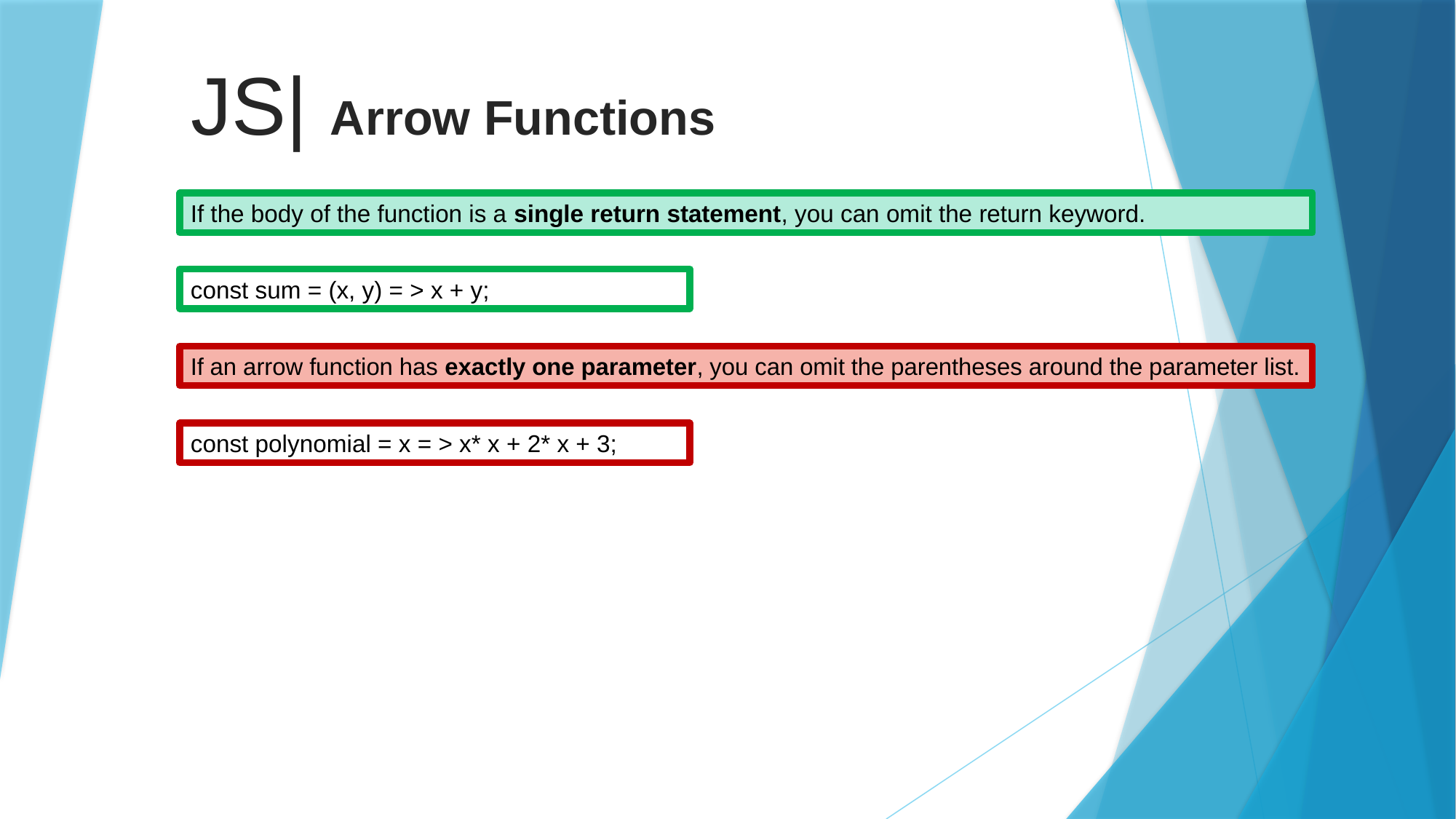

# JS| Arrow Functions
If the body of the function is a single return statement, you can omit the return keyword.
const sum = (x, y) = > x + y;
If an arrow function has exactly one parameter, you can omit the parentheses around the parameter list.
const polynomial = x = > x* x + 2* x + 3;